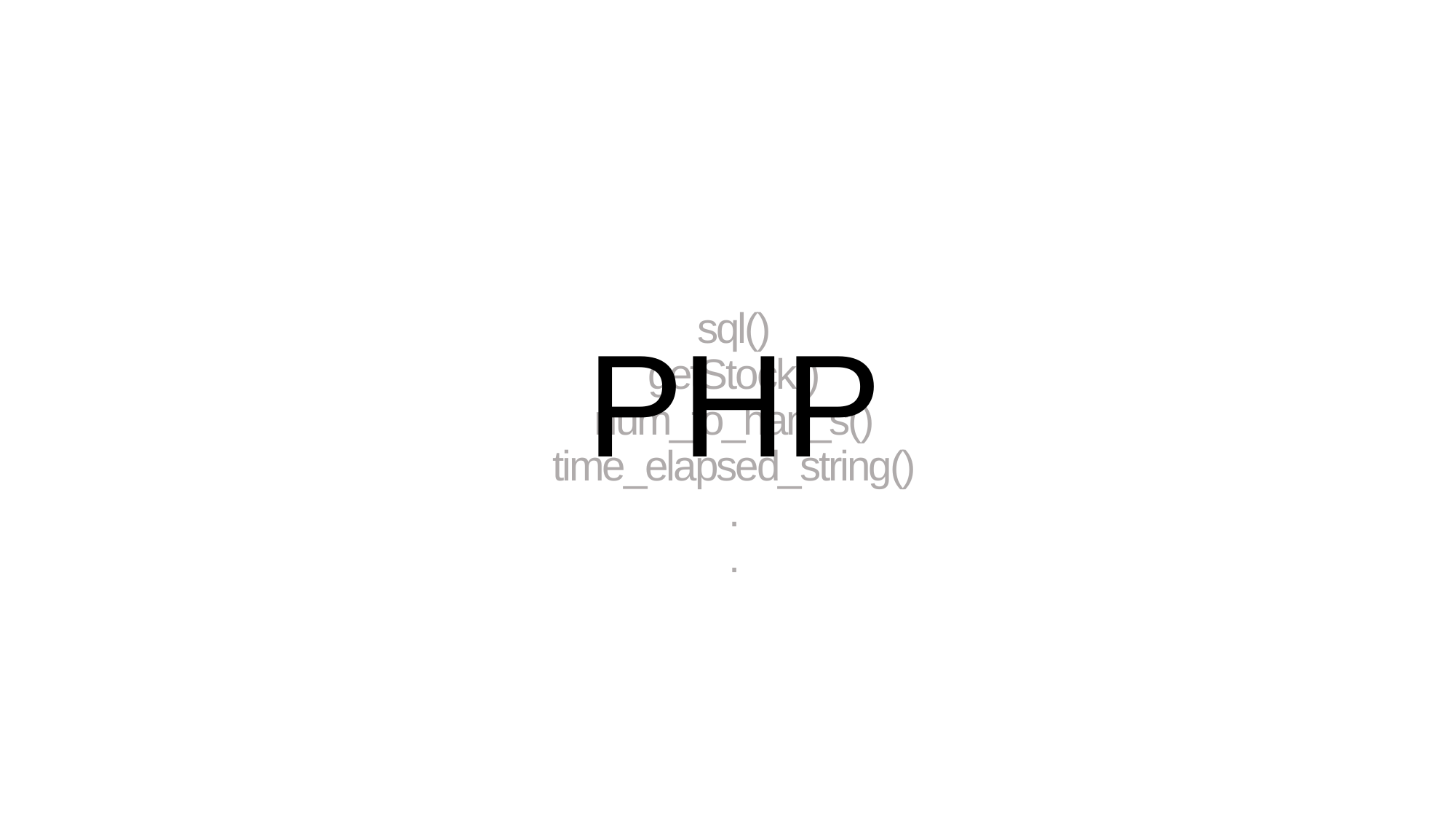

sql()
getStock()
num_to_han_s()
time_elapsed_string()
.
.
# PHP